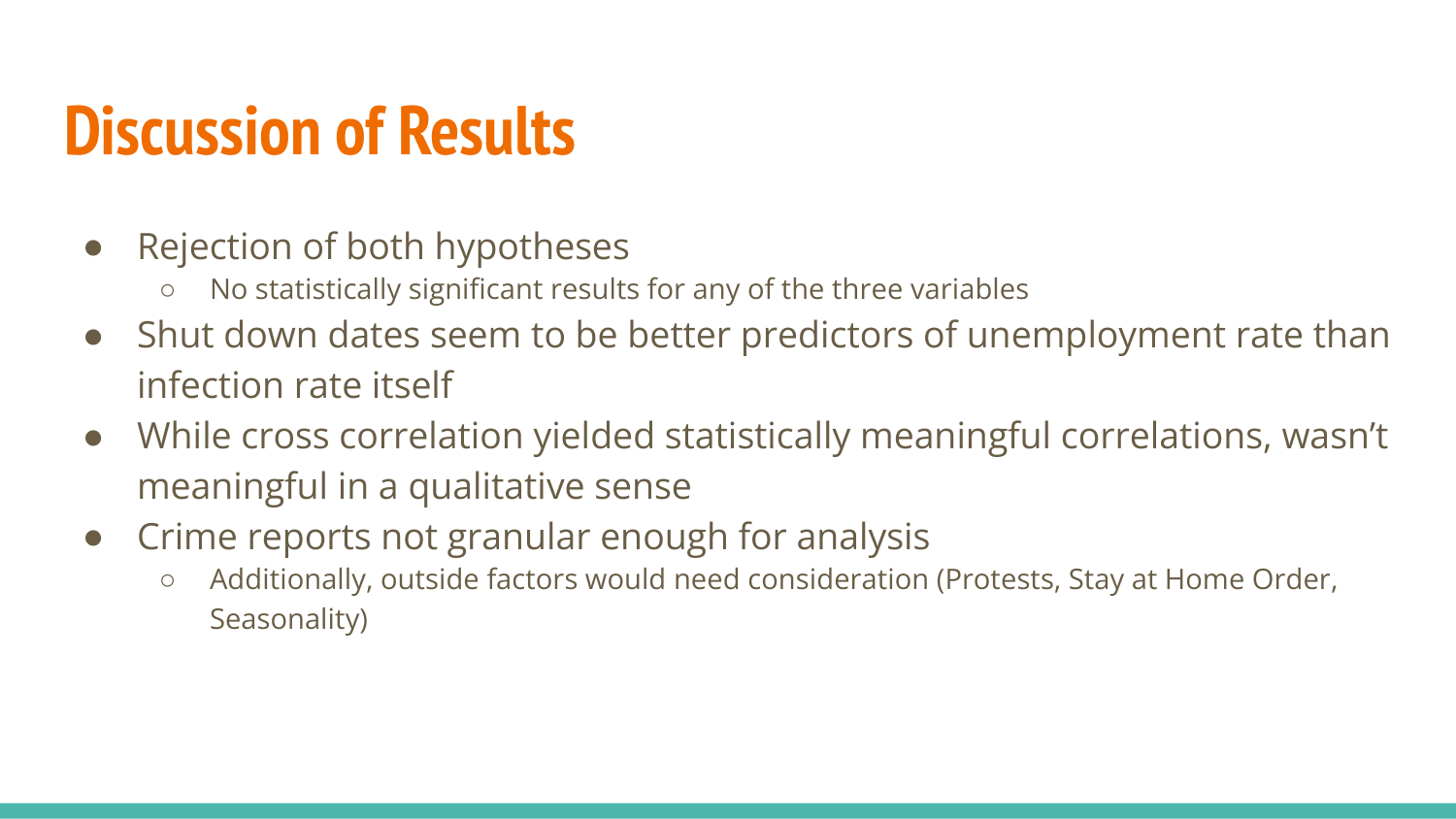

# Discussion of Results
Rejection of both hypotheses
No statistically significant results for any of the three variables
Shut down dates seem to be better predictors of unemployment rate than infection rate itself
While cross correlation yielded statistically meaningful correlations, wasn’t meaningful in a qualitative sense
Crime reports not granular enough for analysis
Additionally, outside factors would need consideration (Protests, Stay at Home Order, Seasonality)